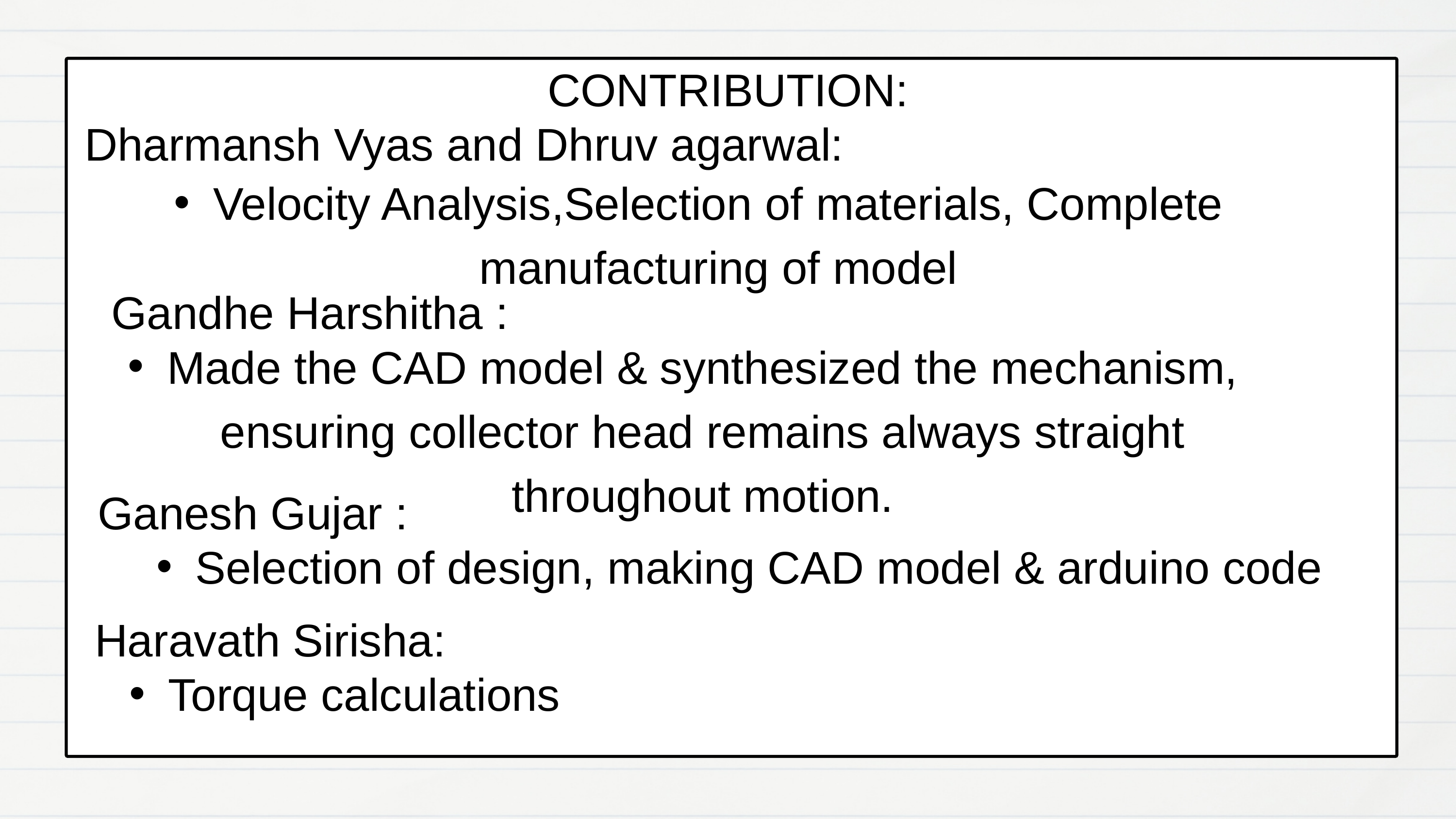

CONTRIBUTION:

Dharmansh Vyas and Dhruv agarwal:

Velocity Analysis,Selection of materials, Complete manufacturing of model
Gandhe Harshitha :
Made the CAD model & synthesized the mechanism, ensuring collector head remains always straight throughout motion.
Ganesh Gujar :
Selection of design, making CAD model & arduino code
Haravath Sirisha:
Torque calculations